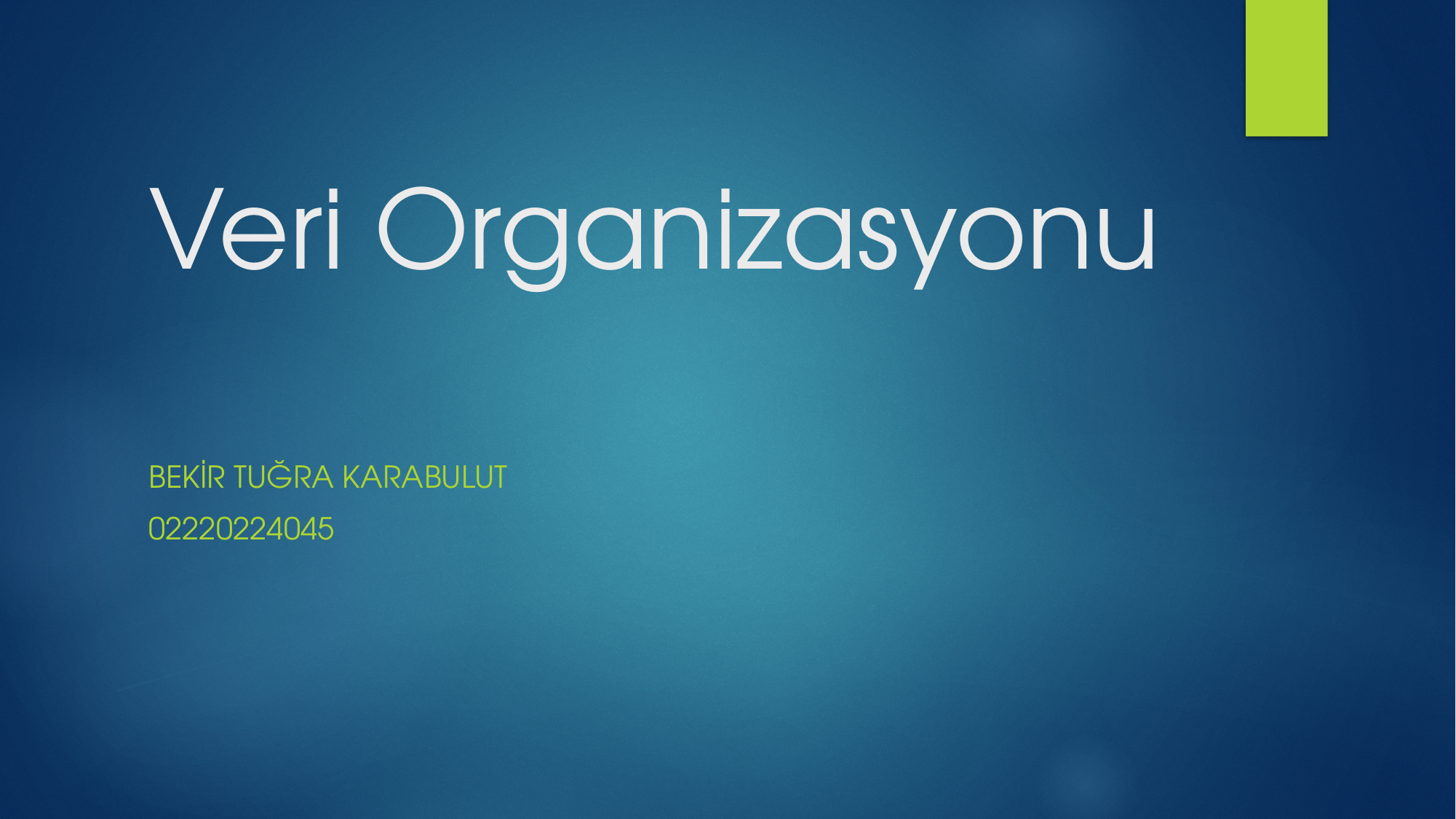

# Veri Organizasyonu
Bekir TuğRA KARABULUT
02220224045